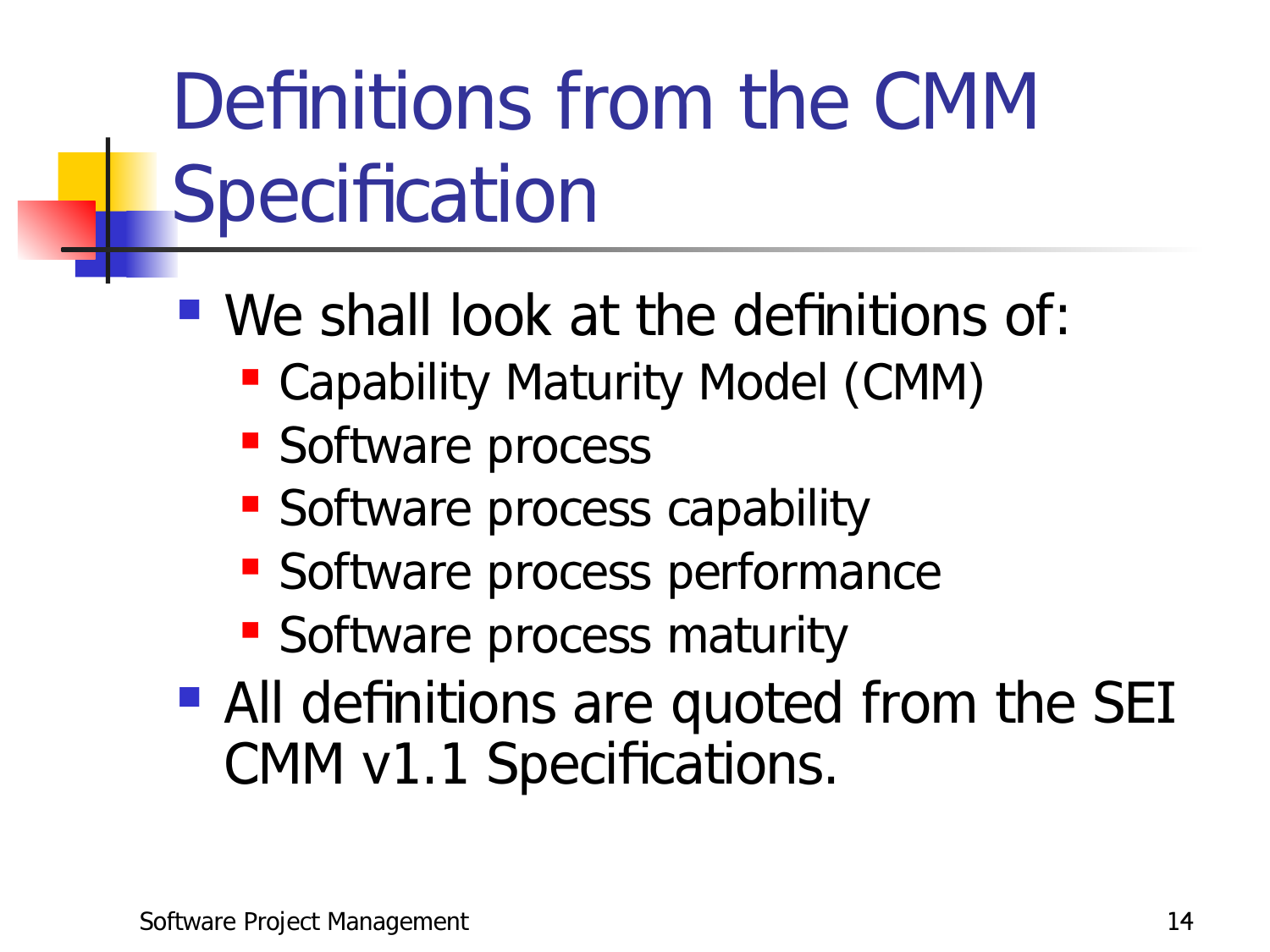

# Definitions from the CMM Specification
We shall look at the definitions of:
Capability Maturity Model (CMM)
Software process
Software process capability
Software process performance
Software process maturity
All definitions are quoted from the SEI CMM v1.1 Specifications.
Software Project Management
14